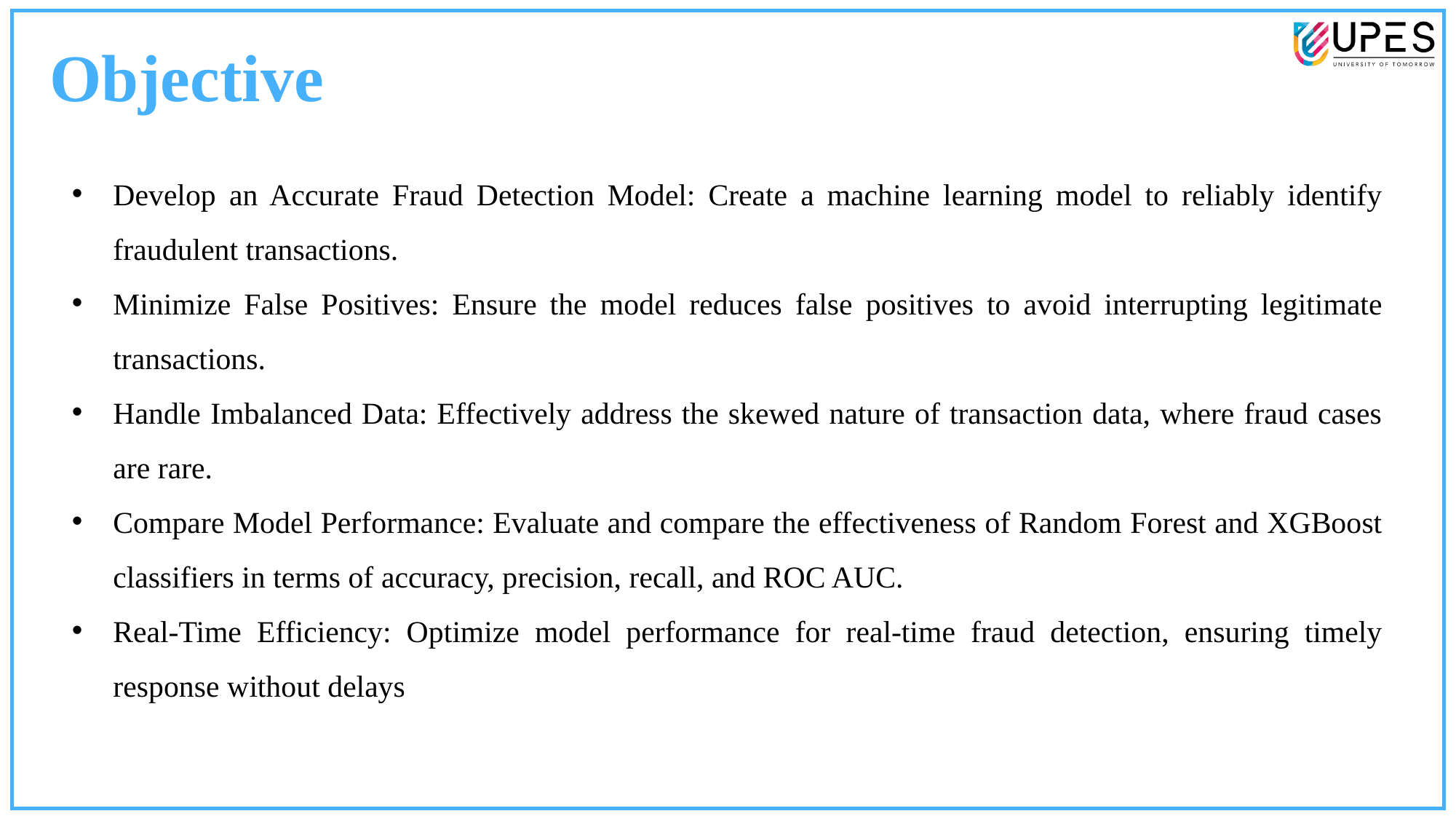

Objective
Develop an Accurate Fraud Detection Model: Create a machine learning model to reliably identify fraudulent transactions.
Minimize False Positives: Ensure the model reduces false positives to avoid interrupting legitimate transactions.
Handle Imbalanced Data: Effectively address the skewed nature of transaction data, where fraud cases are rare.
Compare Model Performance: Evaluate and compare the effectiveness of Random Forest and XGBoost classifiers in terms of accuracy, precision, recall, and ROC AUC.
Real-Time Efficiency: Optimize model performance for real-time fraud detection, ensuring timely response without delays